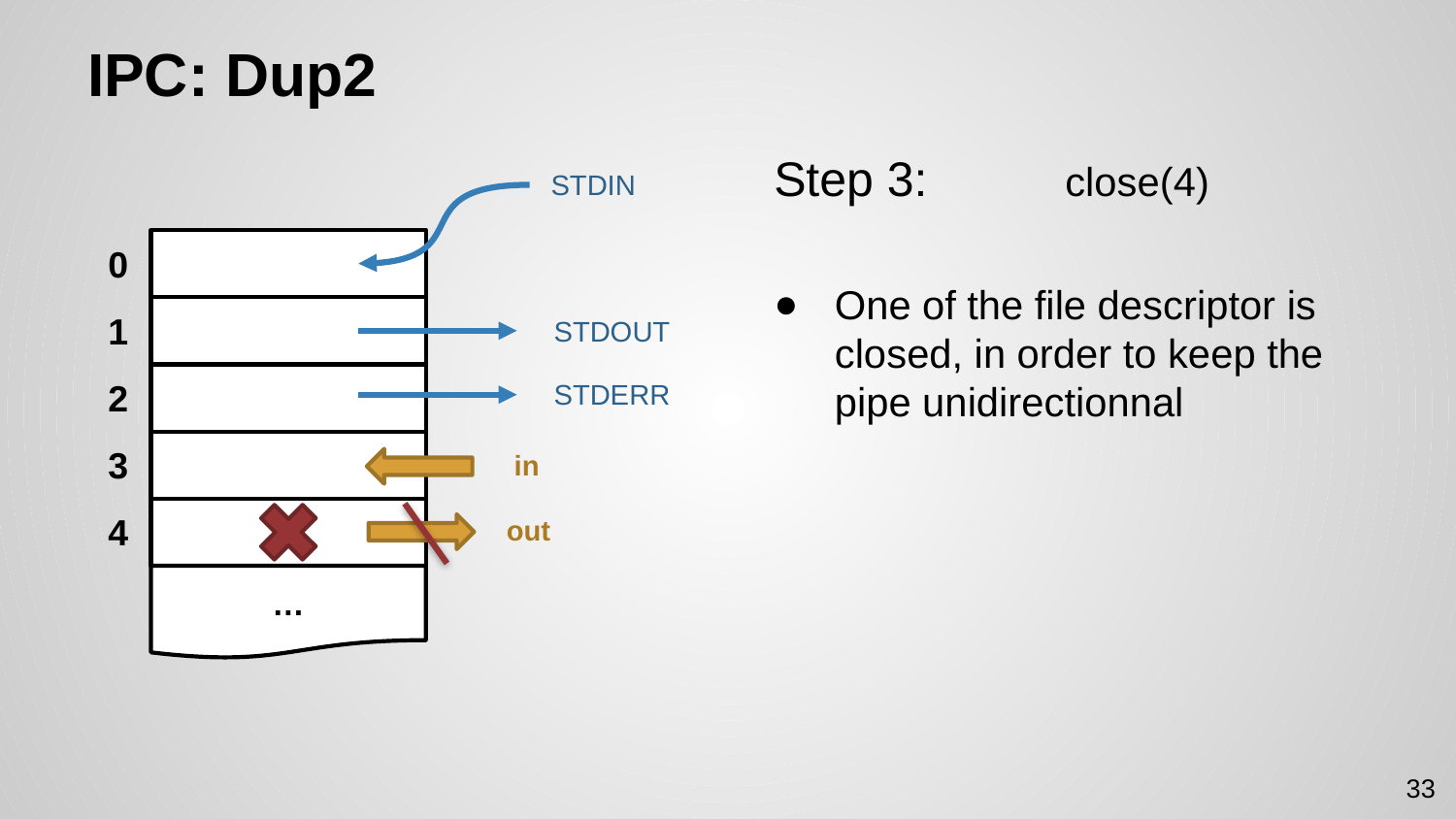

# IPC: Dup2
Step 3:	close(4)

One of the file descriptor is closed, in order to keep the pipe unidirectionnal
STDIN

…
0
1
STDOUT
2
STDERR
3
in

4
out

33